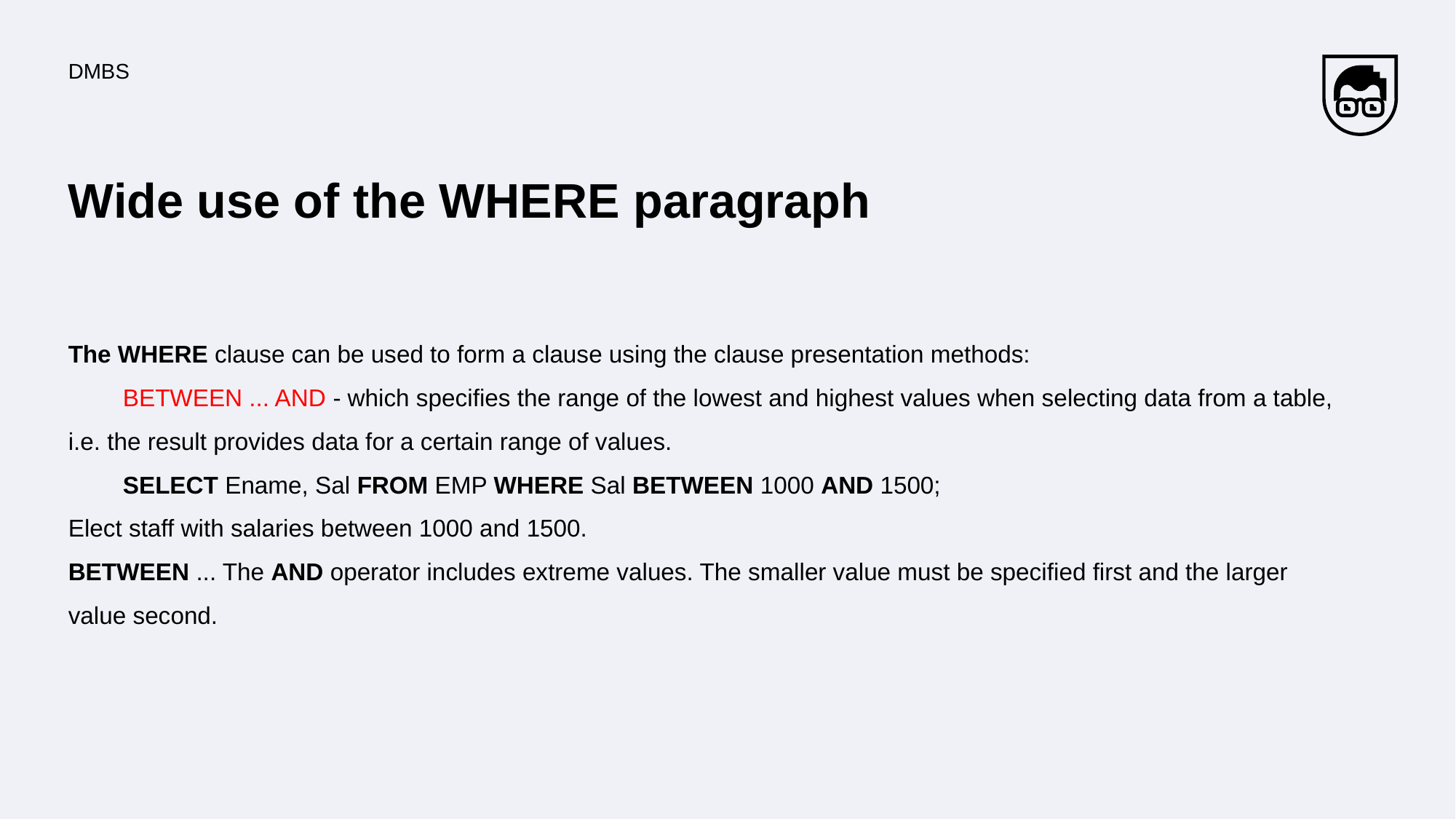

DMBS
# Wide use of the WHERE paragraph
The WHERE clause can be used to form a clause using the clause presentation methods:
BETWEEN ... AND - which specifies the range of the lowest and highest values when selecting data from a table, i.e. the result provides data for a certain range of values.
SELECT Ename, Sal FROM EMP WHERE Sal BETWEEN 1000 AND 1500;
Elect staff with salaries between 1000 and 1500.
BETWEEN ... The AND operator includes extreme values. The smaller value must be specified first and the larger value second.